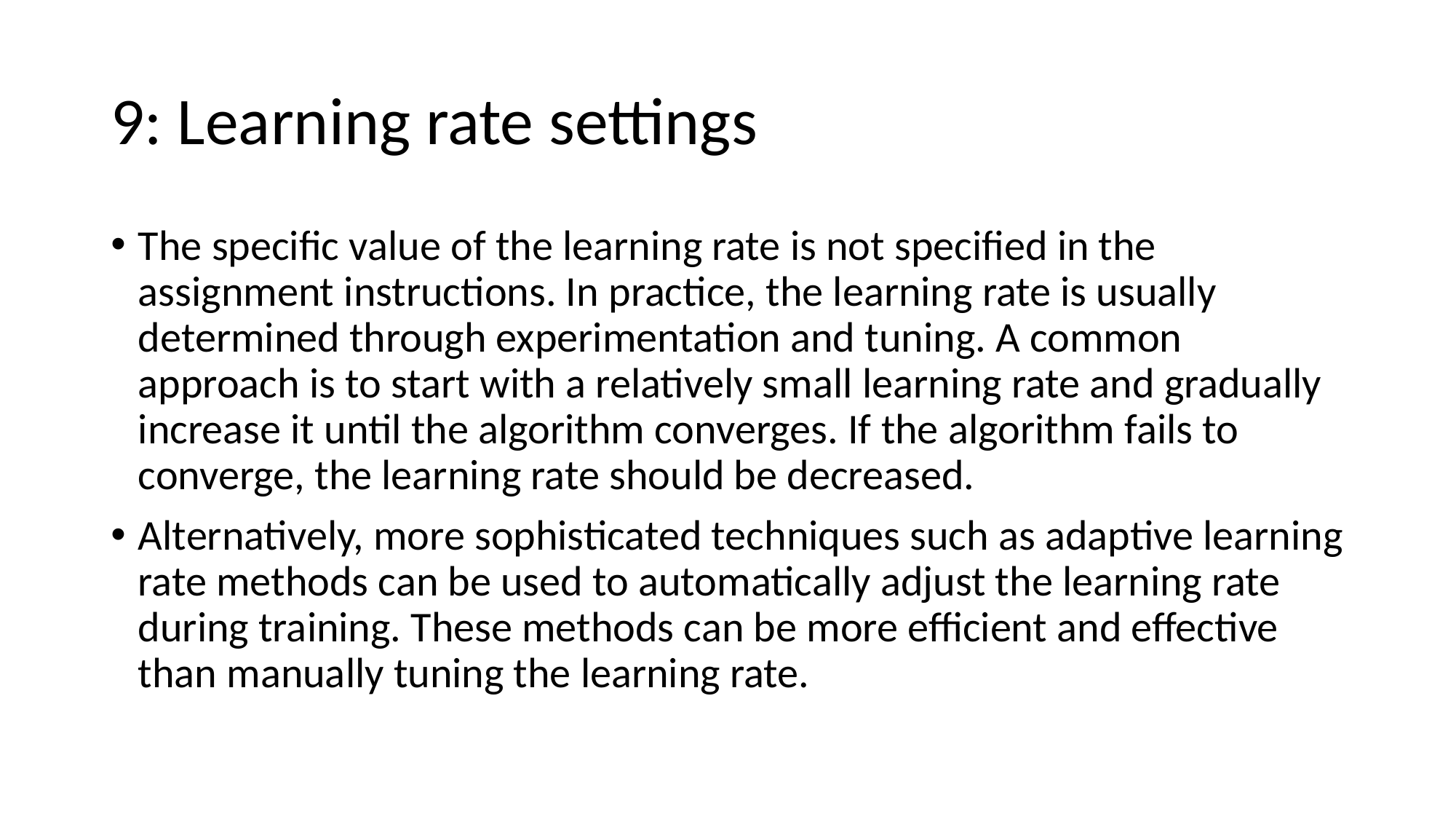

# 9: Learning rate settings
The specific value of the learning rate is not specified in the assignment instructions. In practice, the learning rate is usually determined through experimentation and tuning. A common approach is to start with a relatively small learning rate and gradually increase it until the algorithm converges. If the algorithm fails to converge, the learning rate should be decreased.
Alternatively, more sophisticated techniques such as adaptive learning rate methods can be used to automatically adjust the learning rate during training. These methods can be more efficient and effective than manually tuning the learning rate.